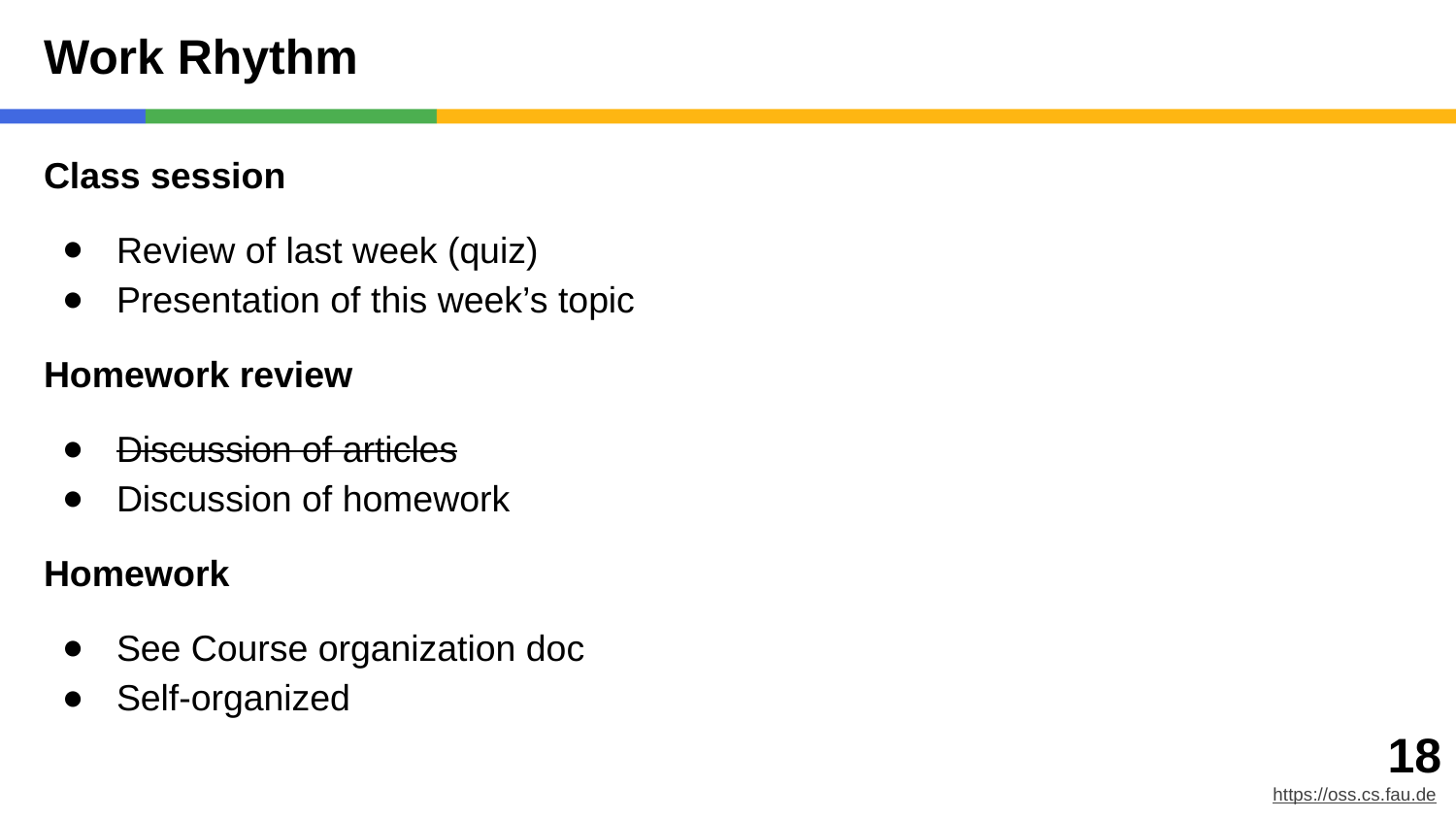

# Work Rhythm
Class session
Review of last week (quiz)
Presentation of this week’s topic
Homework review
Discussion of articles
Discussion of homework
Homework
See Course organization doc
Self-organized

18
https://oss.cs.fau.de